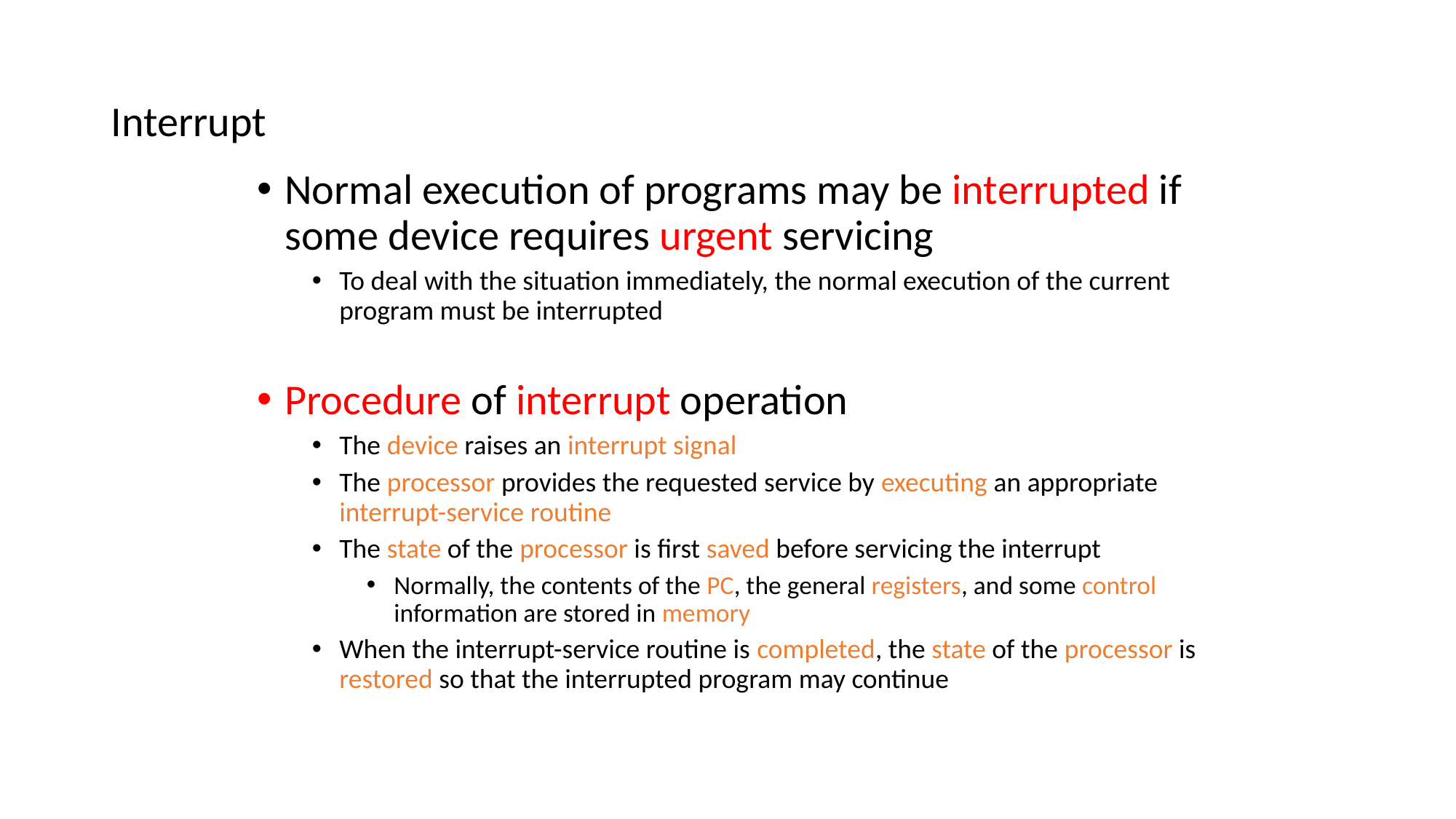

# Interrupt
Normal execution of programs may be interrupted if some device requires urgent servicing
To deal with the situation immediately, the normal execution of the current program must be interrupted

Procedure of interrupt operation
The device raises an interrupt signal
The processor provides the requested service by executing an appropriate interrupt-service routine
The state of the processor is first saved before servicing the interrupt
Normally, the contents of the PC, the general registers, and some control information are stored in memory
When the interrupt-service routine is completed, the state of the processor is restored so that the interrupted program may continue